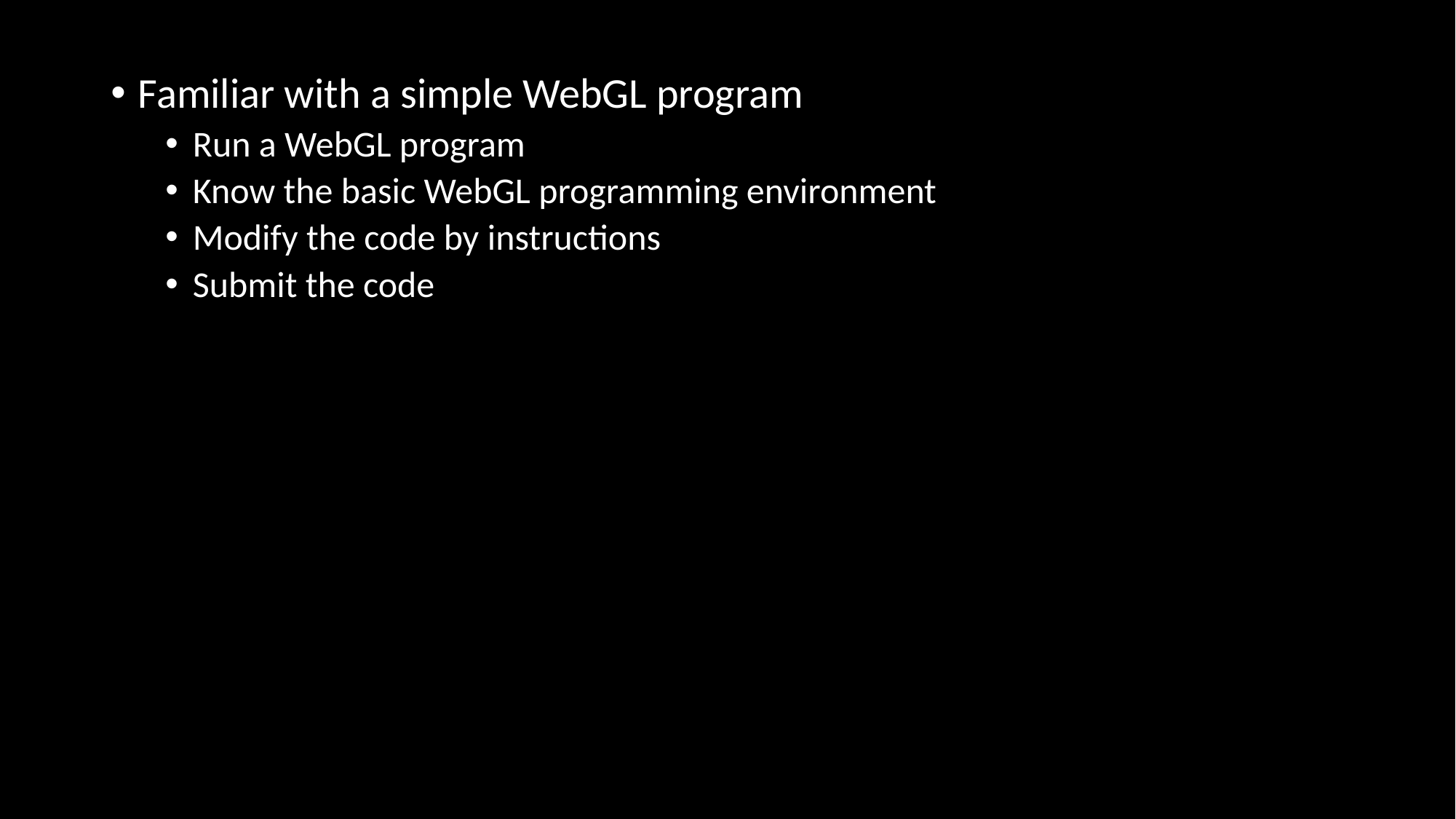

Familiar with a simple WebGL program
Run a WebGL program
Know the basic WebGL programming environment
Modify the code by instructions
Submit the code